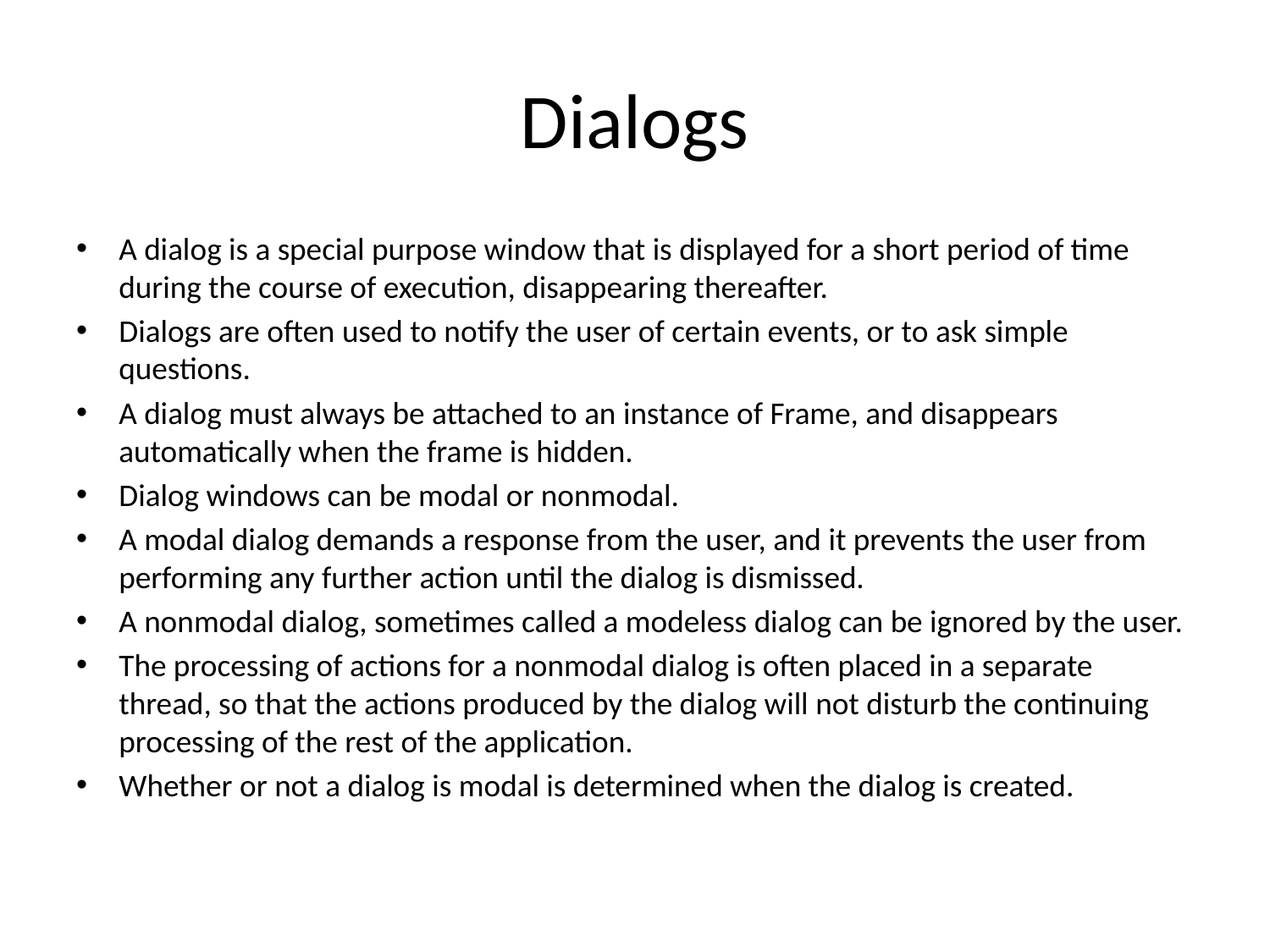

# Dialogs
A dialog is a special purpose window that is displayed for a short period of time during the course of execution, disappearing thereafter.
Dialogs are often used to notify the user of certain events, or to ask simple questions.
A dialog must always be attached to an instance of Frame, and disappears automatically when the frame is hidden.
Dialog windows can be modal or nonmodal.
A modal dialog demands a response from the user, and it prevents the user from performing any further action until the dialog is dismissed.
A nonmodal dialog, sometimes called a modeless dialog can be ignored by the user.
The processing of actions for a nonmodal dialog is often placed in a separate thread, so that the actions produced by the dialog will not disturb the continuing processing of the rest of the application.
Whether or not a dialog is modal is determined when the dialog is created.